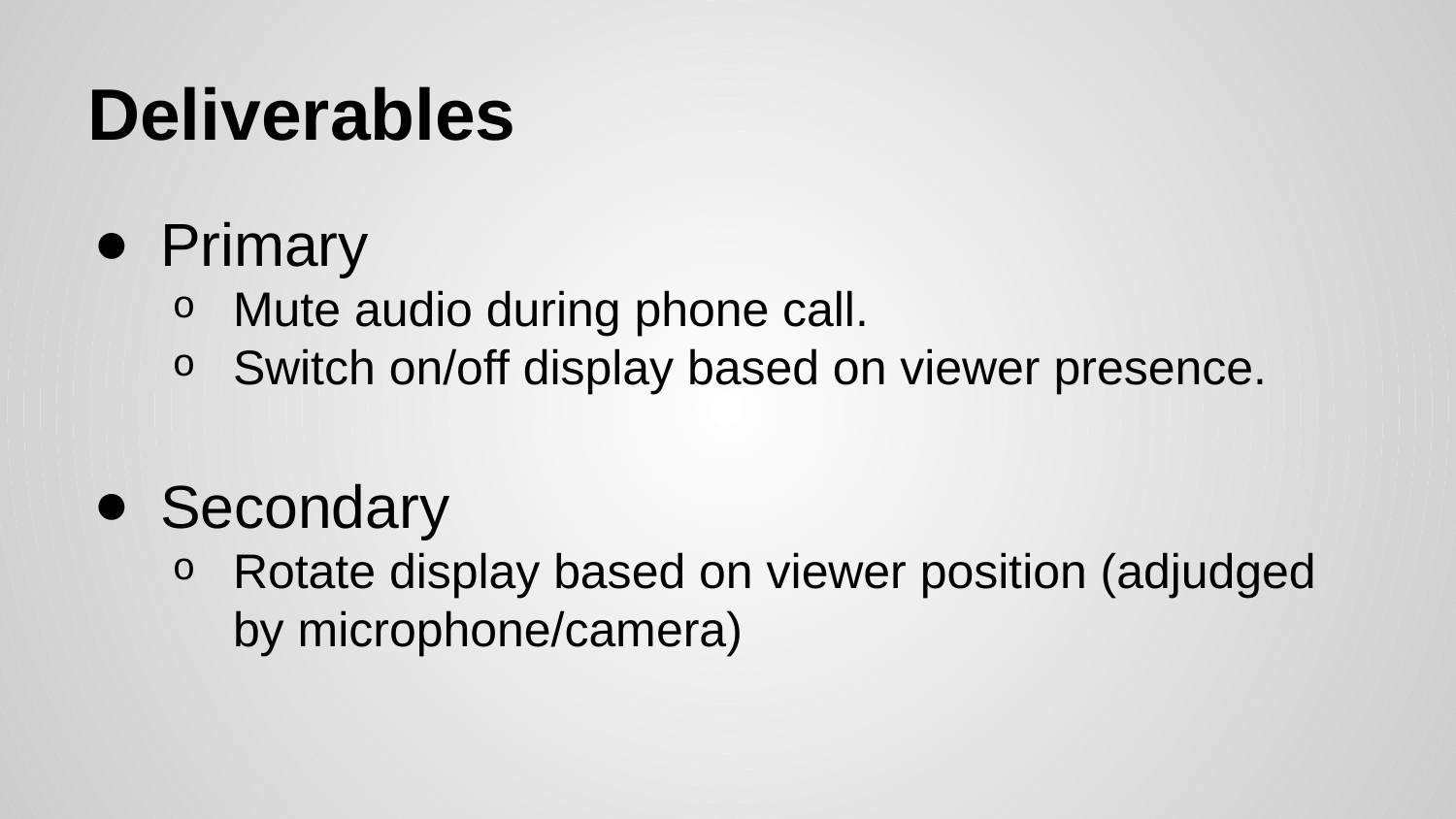

# Deliverables
Primary
Mute audio during phone call.
Switch on/off display based on viewer presence.

Secondary
Rotate display based on viewer position (adjudged by microphone/camera)